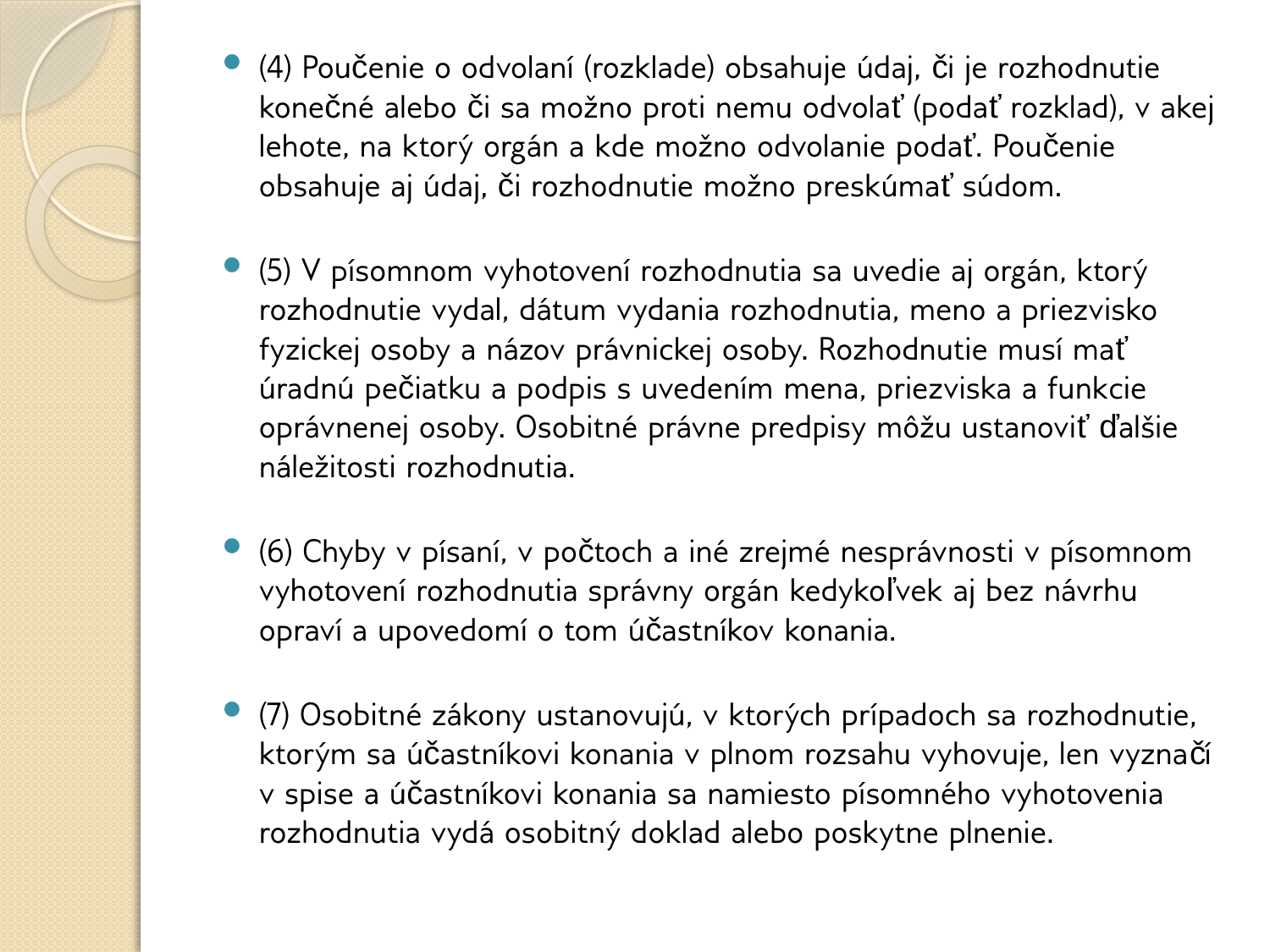

(4) Poučenie o odvolaní (rozklade) obsahuje údaj, či je rozhodnutie konečné alebo či sa možno proti nemu odvolať (podať rozklad), v akej lehote, na ktorý orgán a kde možno odvolanie podať. Poučenie obsahuje aj údaj, či rozhodnutie možno preskúmať súdom.
(5) V písomnom vyhotovení rozhodnutia sa uvedie aj orgán, ktorý rozhodnutie vydal, dátum vydania rozhodnutia, meno a priezvisko fyzickej osoby a názov právnickej osoby. Rozhodnutie musí mať úradnú pečiatku a podpis s uvedením mena, priezviska a funkcie oprávnenej osoby. Osobitné právne predpisy môžu ustanoviť ďalšie náležitosti rozhodnutia.
(6) Chyby v písaní, v počtoch a iné zrejmé nesprávnosti v písomnom vyhotovení rozhodnutia správny orgán kedykoľvek aj bez návrhu opraví a upovedomí o tom účastníkov konania.
(7) Osobitné zákony ustanovujú, v ktorých prípadoch sa rozhodnutie, ktorým sa účastníkovi konania v plnom rozsahu vyhovuje, len vyznačí v spise a účastníkovi konania sa namiesto písomného vyhotovenia rozhodnutia vydá osobitný doklad alebo poskytne plnenie.